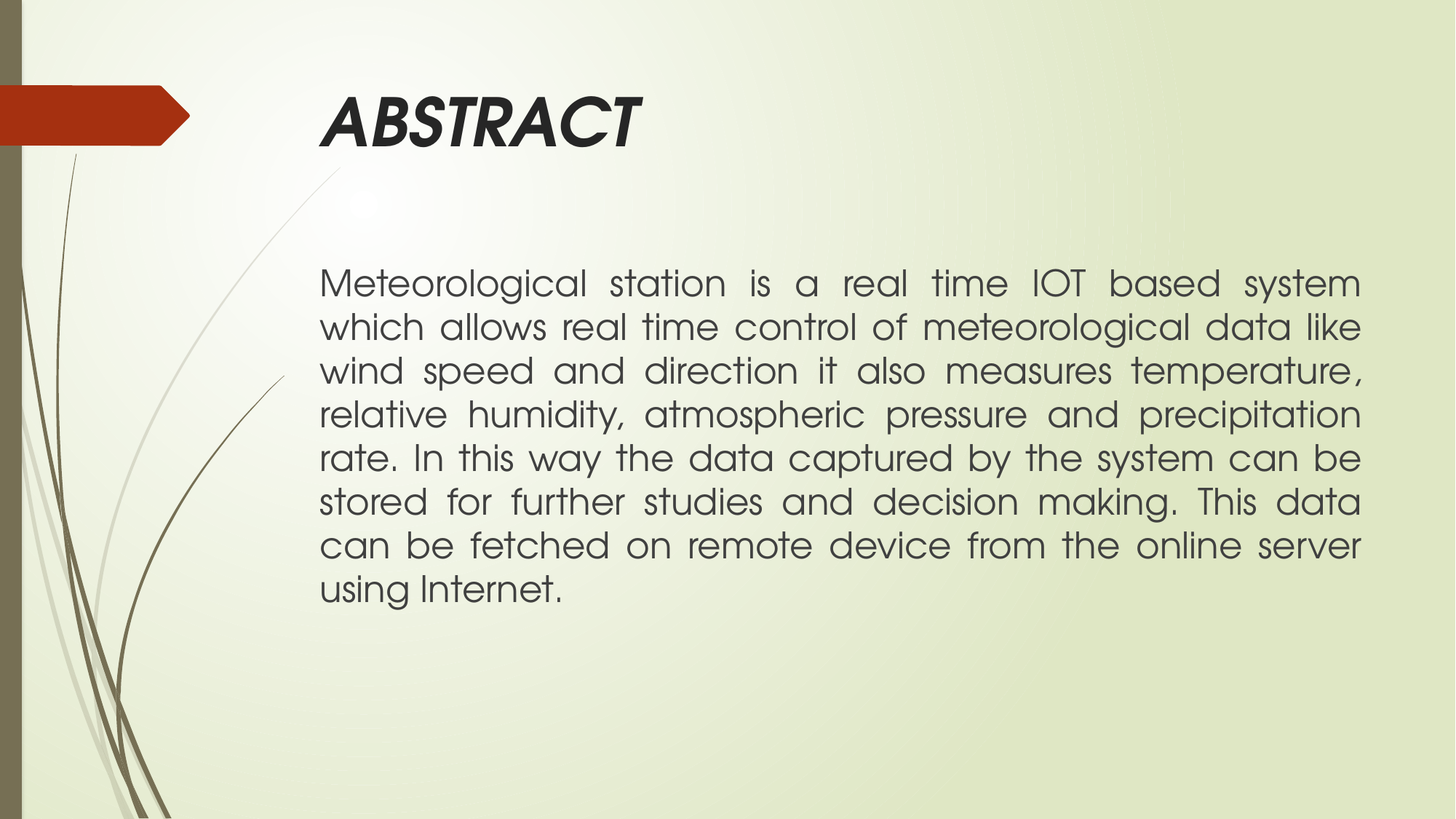

# ABSTRACT
Meteorological station is a real time IOT based system which allows real time control of meteorological data like wind speed and direction it also measures temperature, relative humidity, atmospheric pressure and precipitation rate. In this way the data captured by the system can be stored for further studies and decision making. This data can be fetched on remote device from the online server using Internet.